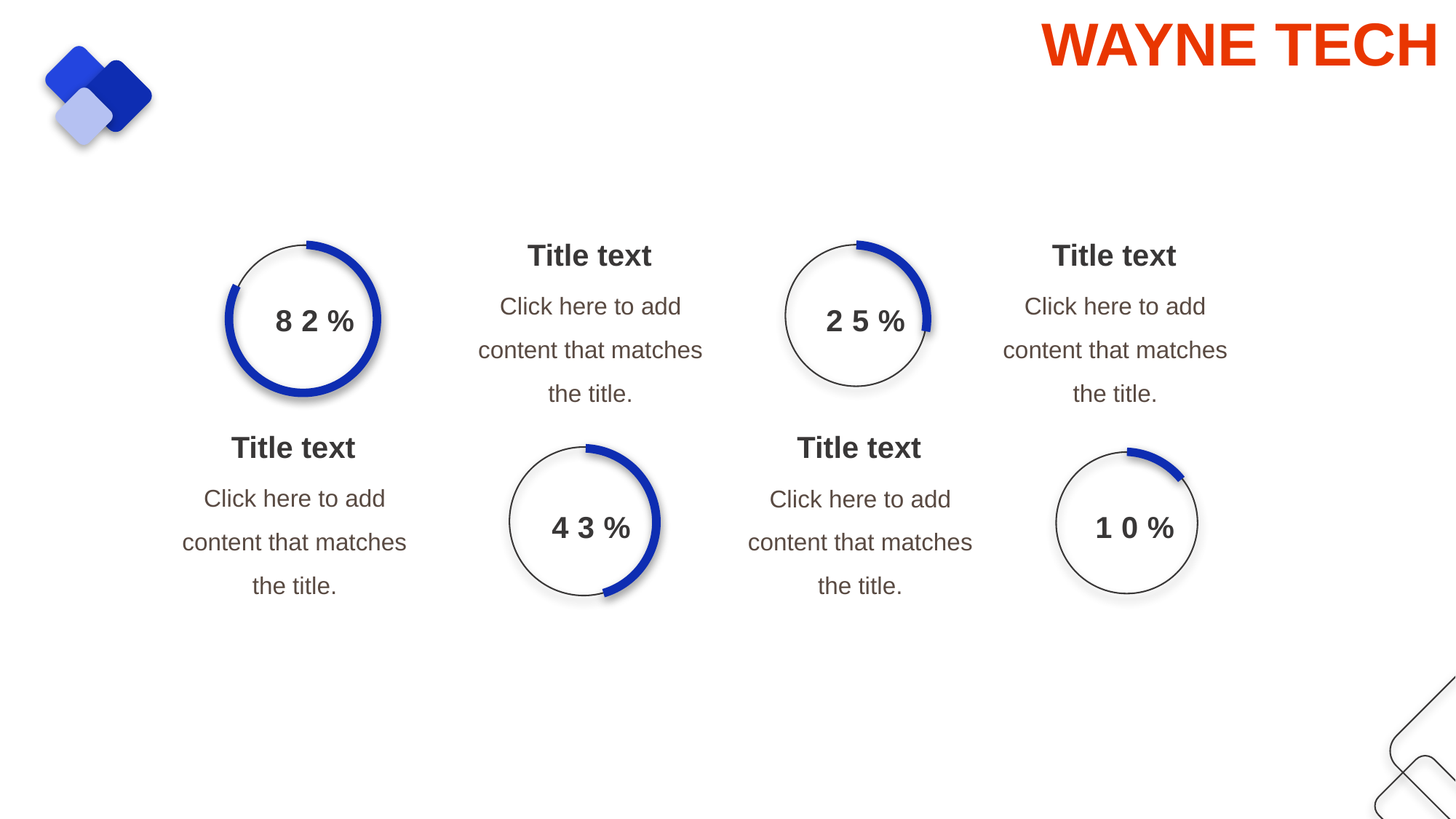

Title text
Click here to add content that matches the title.
Title text
Click here to add content that matches the title.

82%
25%
Title text
Click here to add content that matches the title.
Title text
Click here to add content that matches the title.

43%
10%